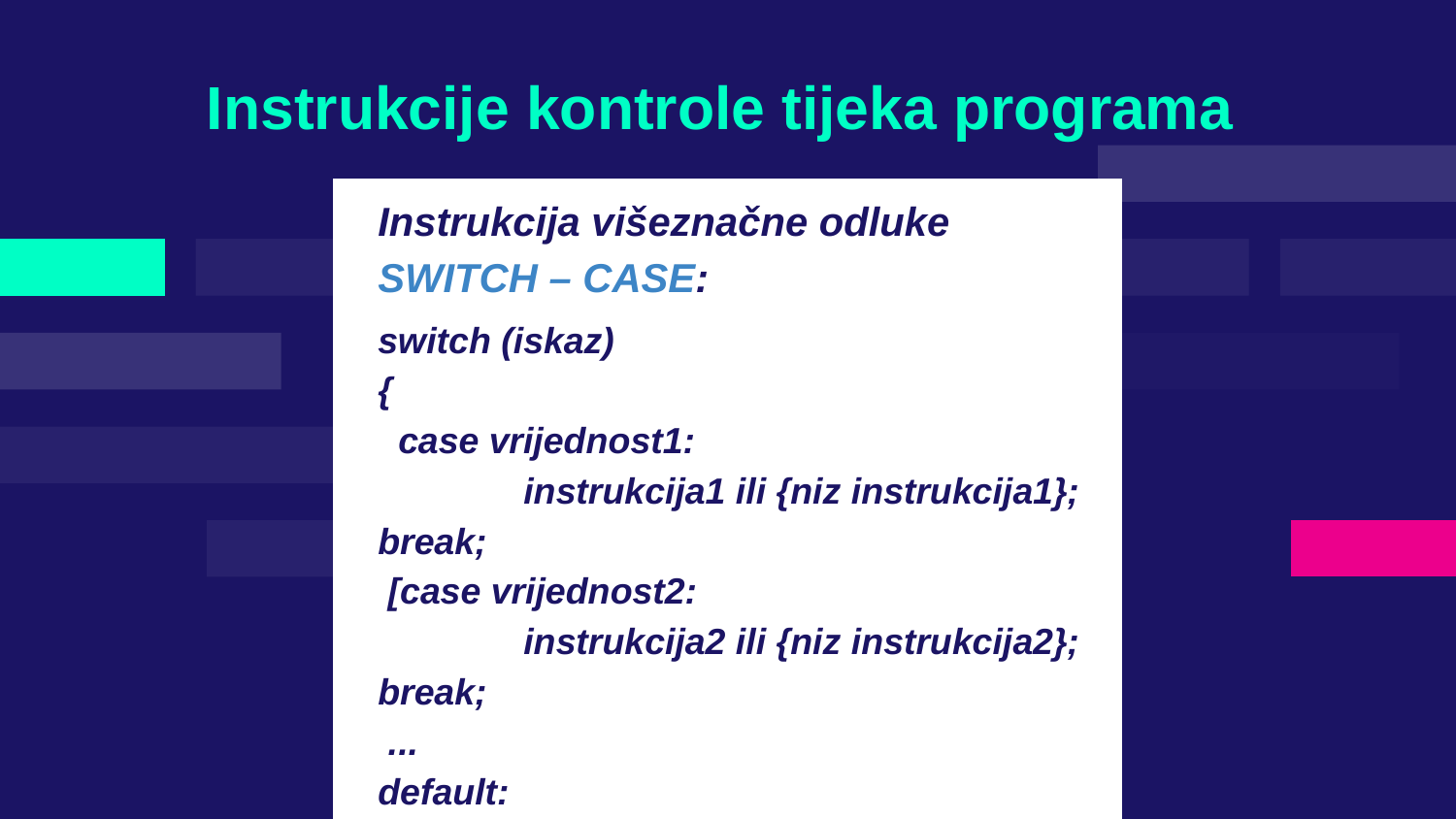

# Instrukcije kontrole tijeka programa

Instrukcija višeznačne odluke
SWITCH – CASE:
switch (iskaz)
{
  case vrijednost1:
	instrukcija1 ili {niz instrukcija1}; break;
 [case vrijednost2:
	instrukcija2 ili {niz instrukcija2}; break;
 ...
default:
	instrukcijaN ili {niz instrukcijaN}; break;]
}